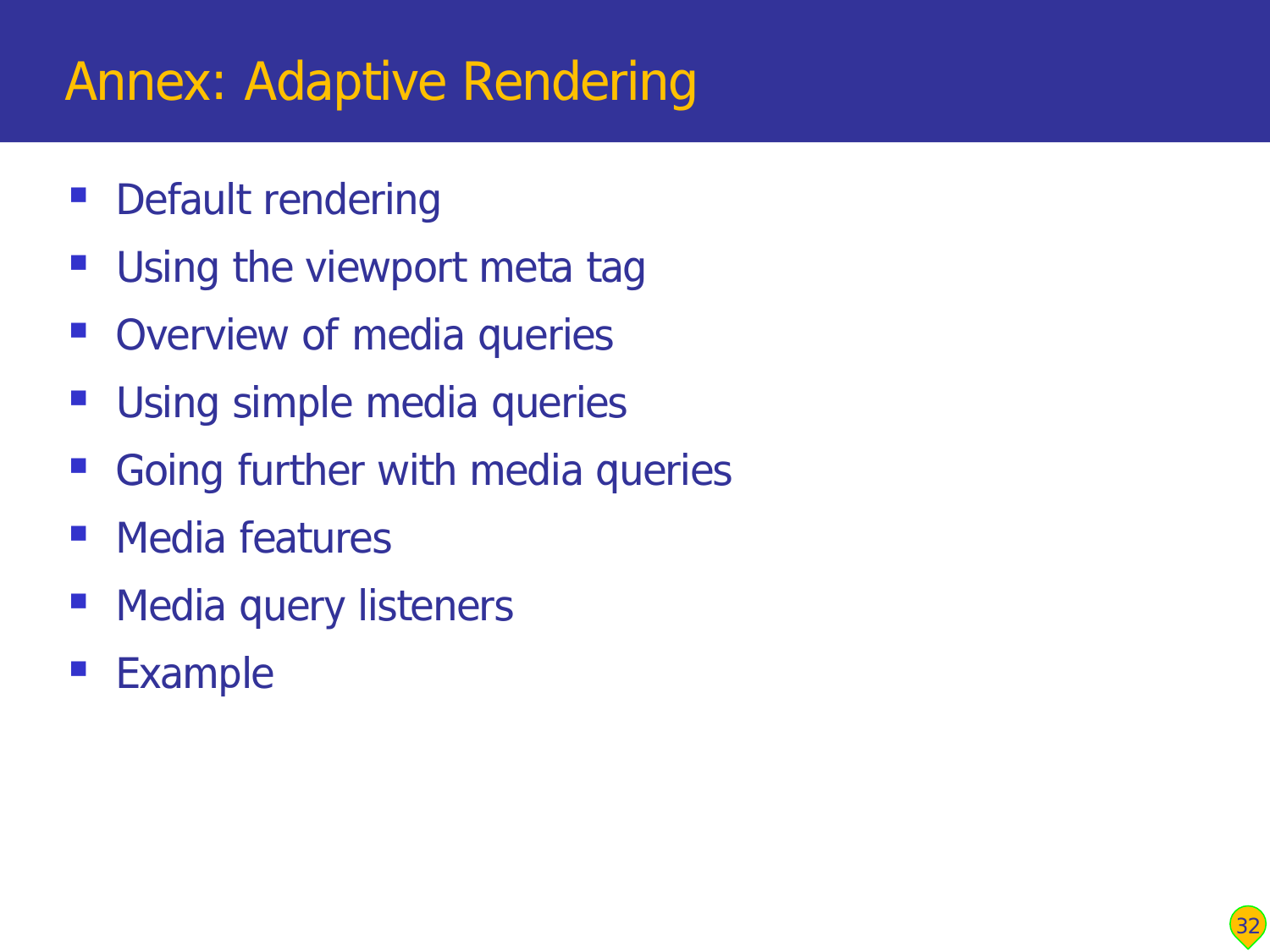

# Annex: Adaptive Rendering
Default rendering
Using the viewport meta tag
Overview of media queries
Using simple media queries
Going further with media queries
Media features
Media query listeners
Example
32